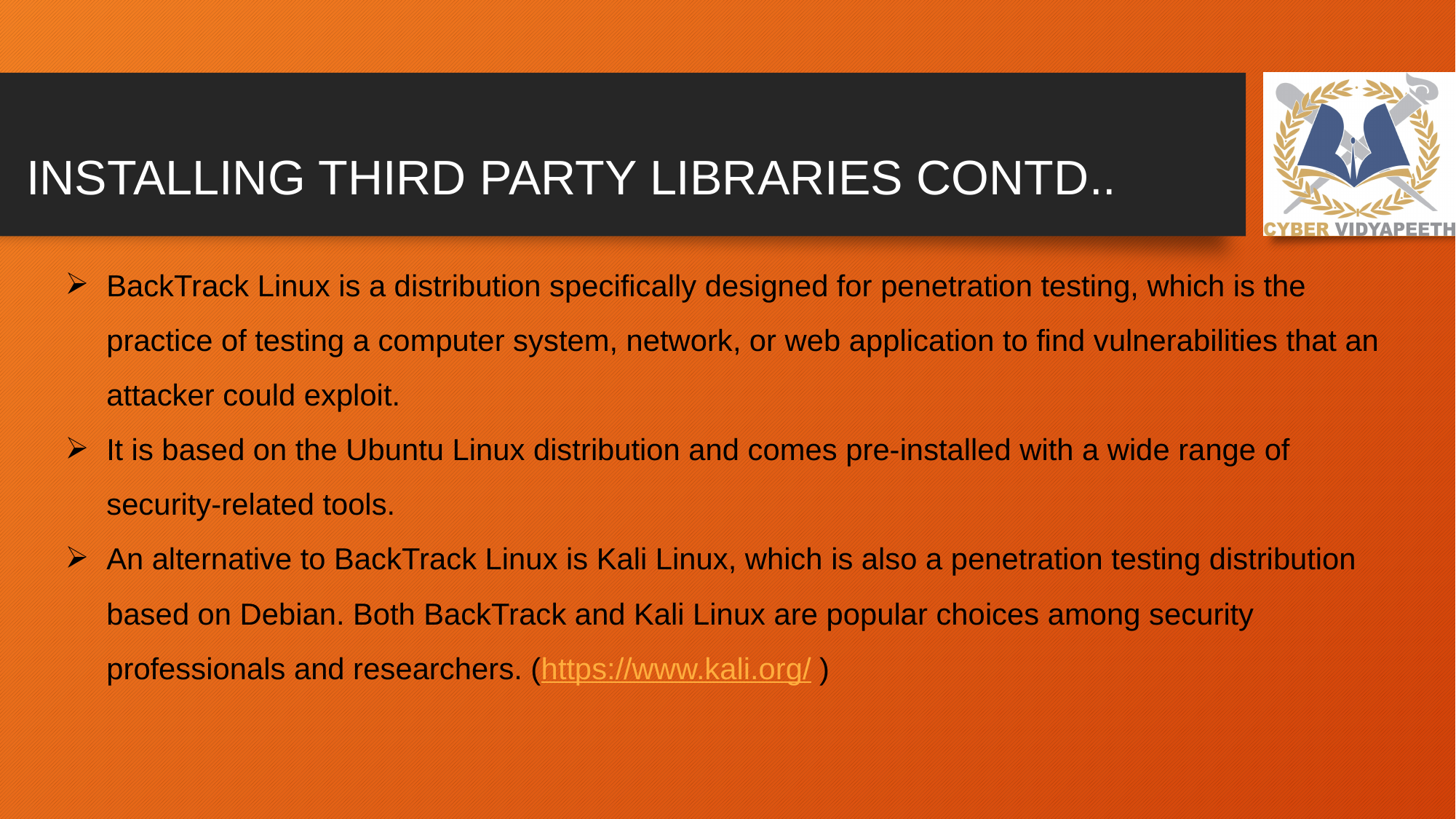

# INSTALLING THIRD PARTY LIBRARIES CONTD..

BackTrack Linux is a distribution specifically designed for penetration testing, which is the practice of testing a computer system, network, or web application to find vulnerabilities that an attacker could exploit.
It is based on the Ubuntu Linux distribution and comes pre-installed with a wide range of security-related tools.
An alternative to BackTrack Linux is Kali Linux, which is also a penetration testing distribution based on Debian. Both BackTrack and Kali Linux are popular choices among security professionals and researchers. (https://www.kali.org/ )